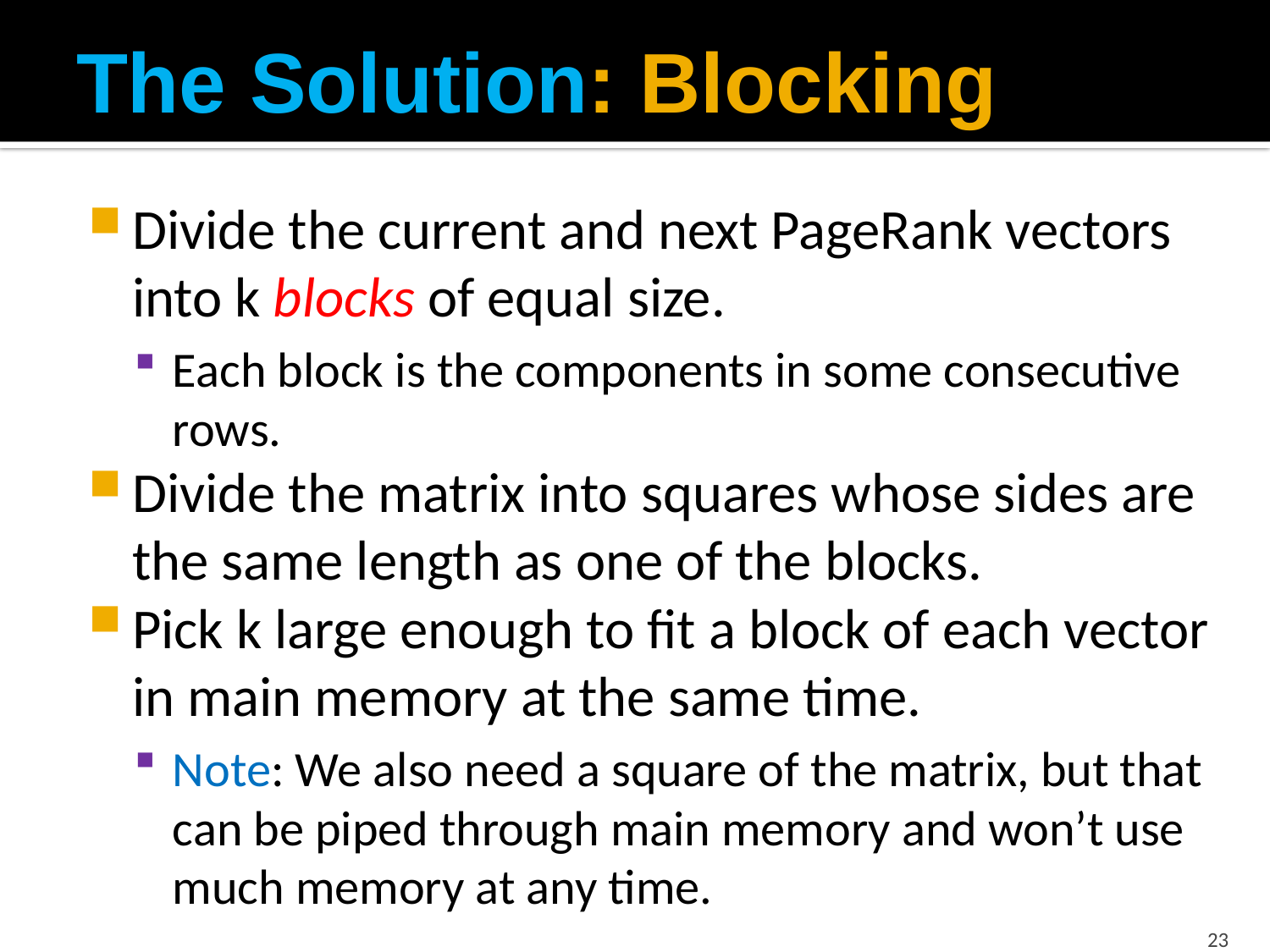

# The Solution: Blocking
Divide the current and next PageRank vectors into k blocks of equal size.
Each block is the components in some consecutive rows.
Divide the matrix into squares whose sides are the same length as one of the blocks.
Pick k large enough to fit a block of each vector in main memory at the same time.
Note: We also need a square of the matrix, but that can be piped through main memory and won’t use much memory at any time.
23